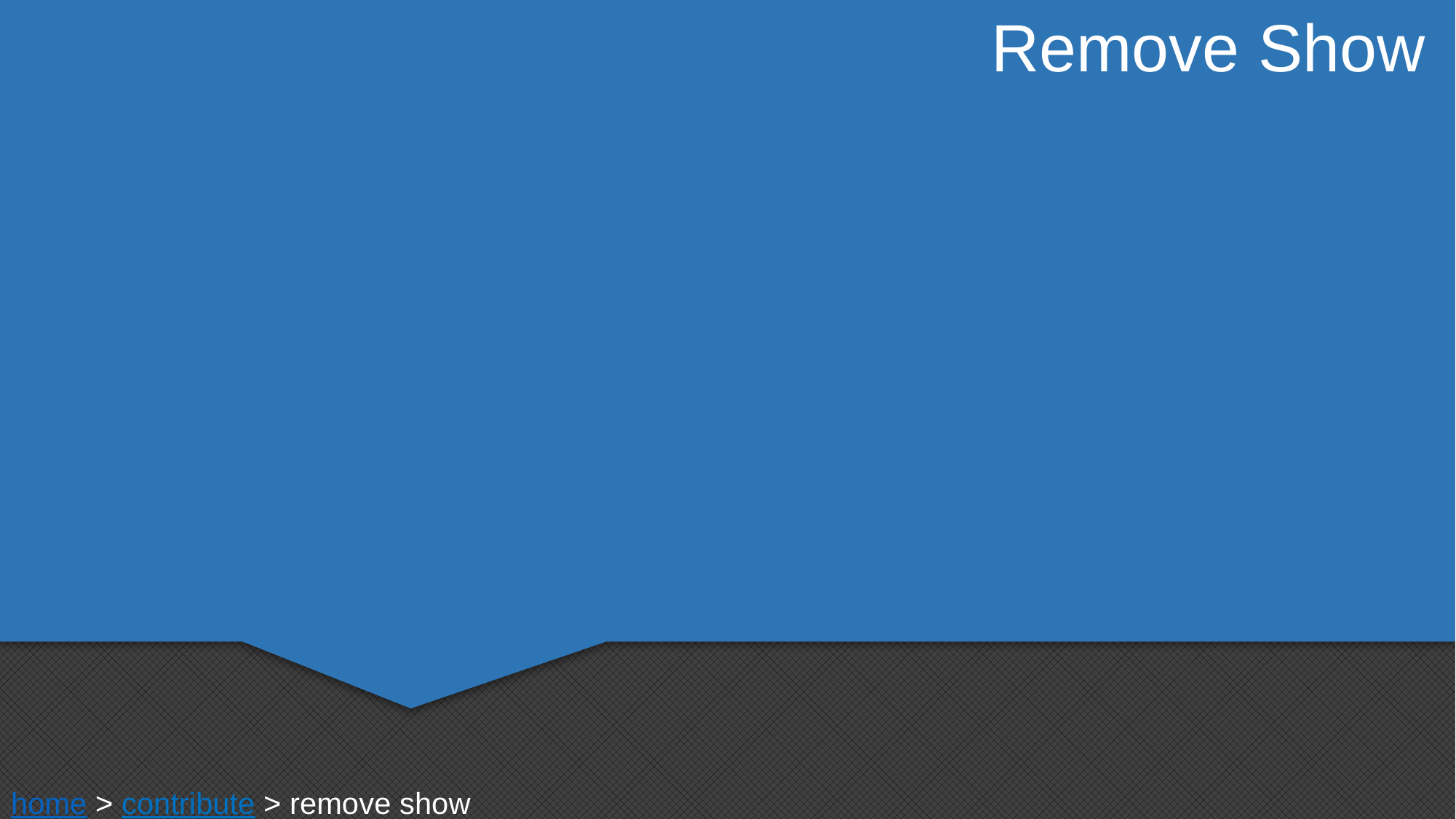

Remove Show
home > contribute > remove show